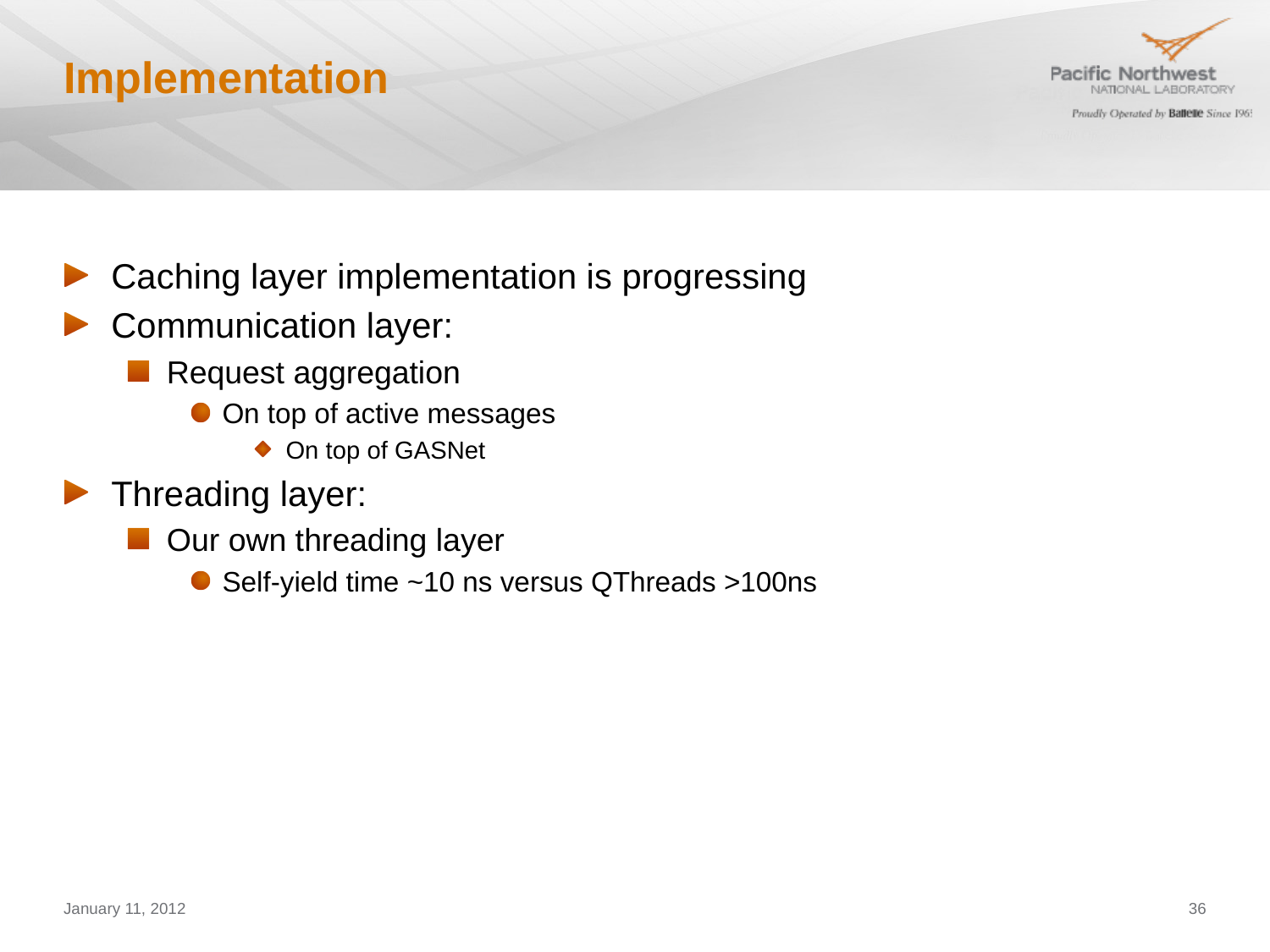

# Implementation
Caching layer implementation is progressing
Communication layer:
Request aggregation
On top of active messages
On top of GASNet
Threading layer:
Our own threading layer
Self-yield time ~10 ns versus QThreads >100ns
January 11, 2012

36